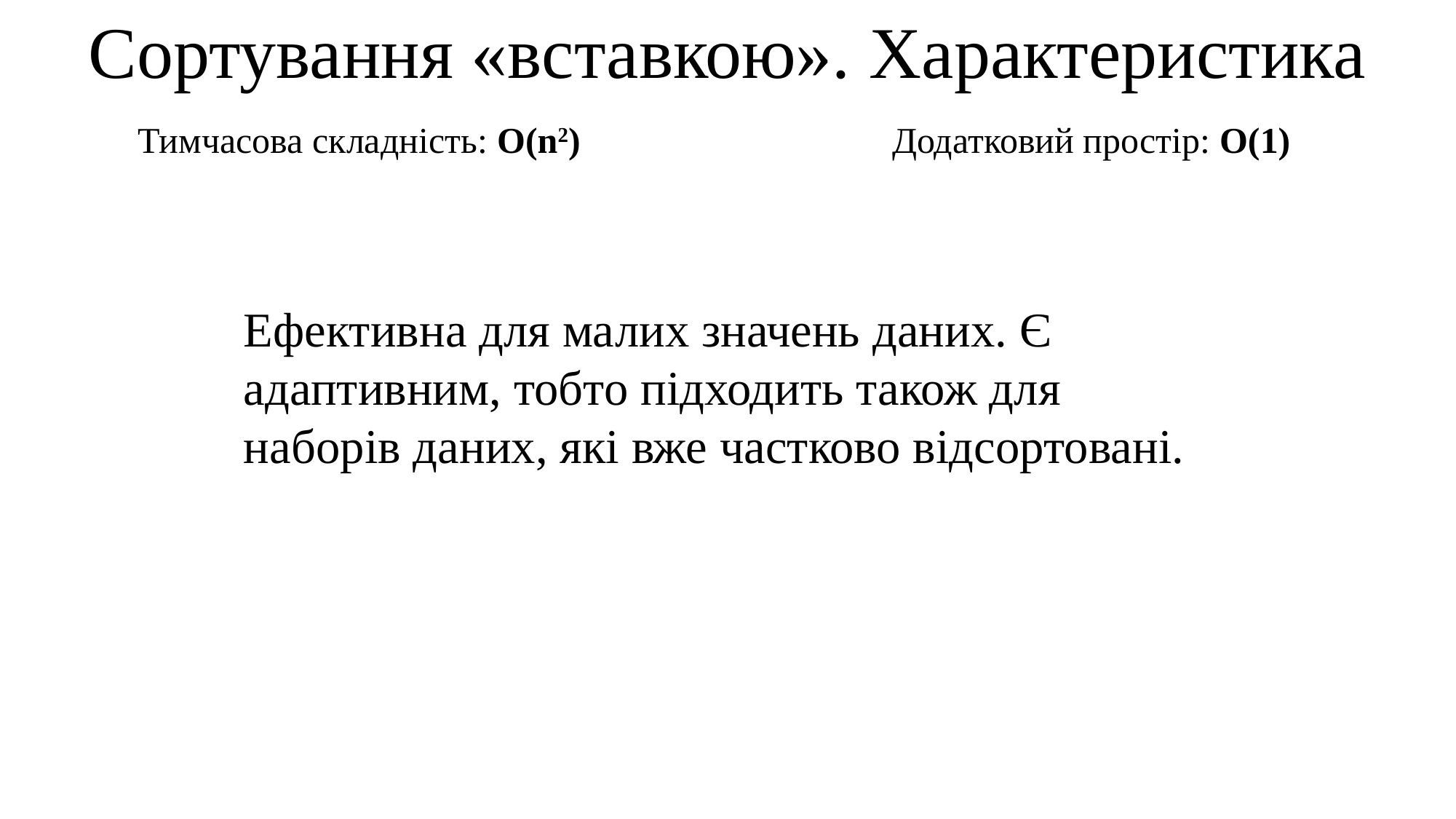

Сортування «вставкою». Характеристика
Тимчасова складність: O(n2)
Додатковий простір: O(1)
Ефективна для малих значень даних. Є адаптивним, тобто підходить також для наборів даних, які вже частково відсортовані.